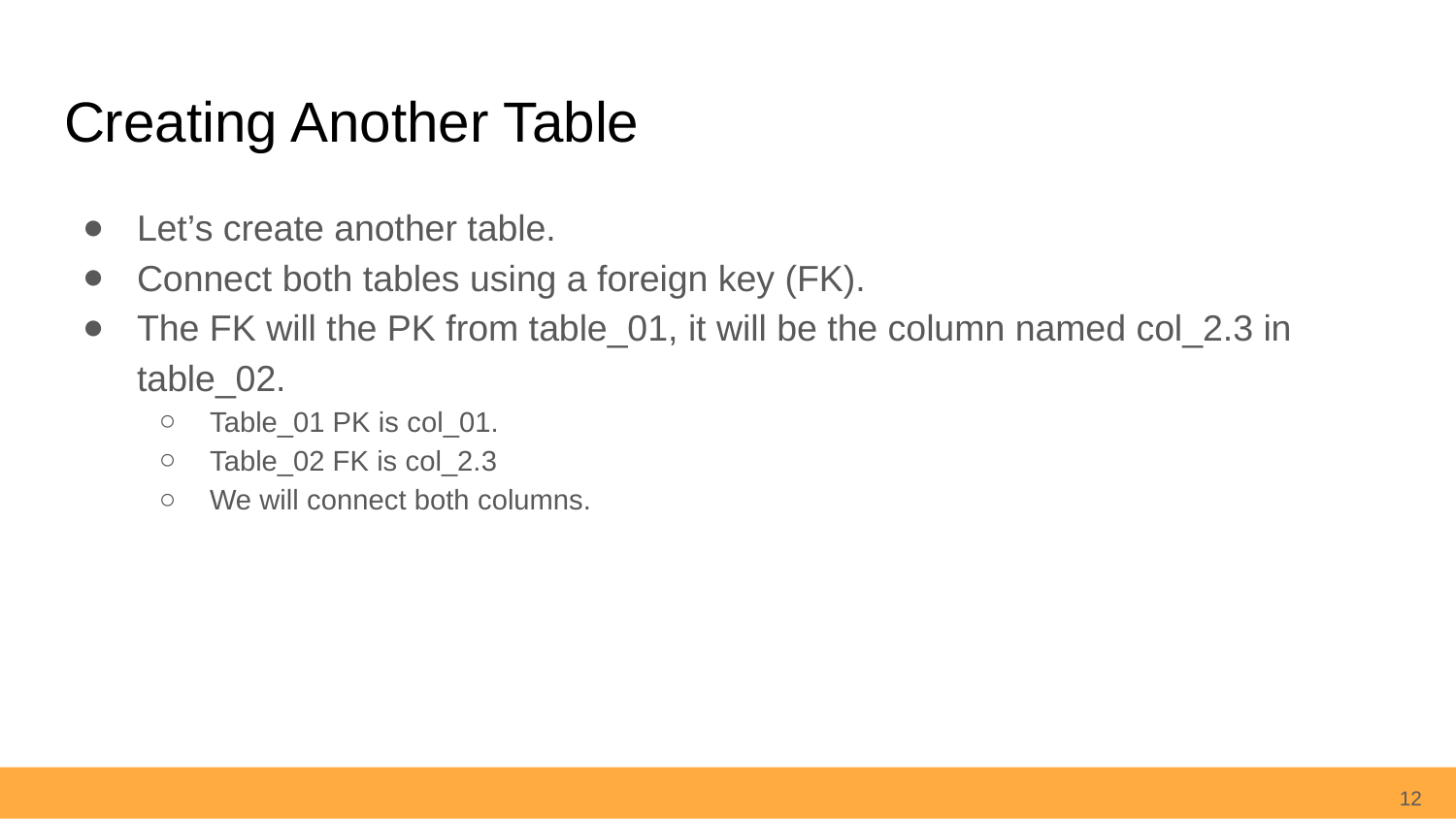

# Creating Another Table
Let’s create another table.
Connect both tables using a foreign key (FK).
The FK will the PK from table_01, it will be the column named col_2.3 in table_02.
Table_01 PK is col_01.
Table_02 FK is col_2.3
We will connect both columns.
12